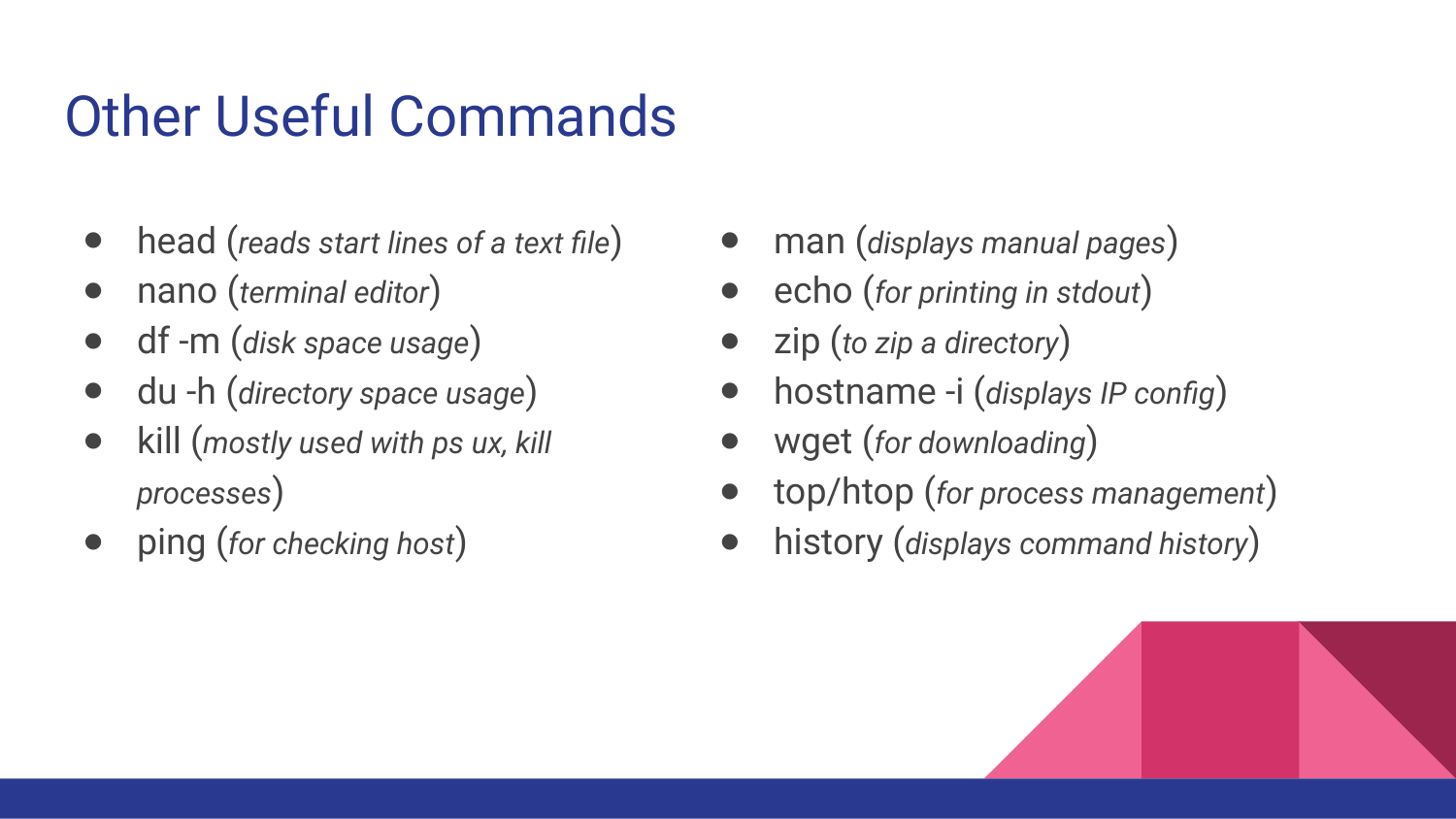

# Other Useful Commands
head (reads start lines of a text file)
nano (terminal editor)
df -m (disk space usage)
du -h (directory space usage)
kill (mostly used with ps ux, kill processes)
ping (for checking host)
man (displays manual pages)
echo (for printing in stdout)
zip (to zip a directory)
hostname -i (displays IP config)
wget (for downloading)
top/htop (for process management)
history (displays command history)